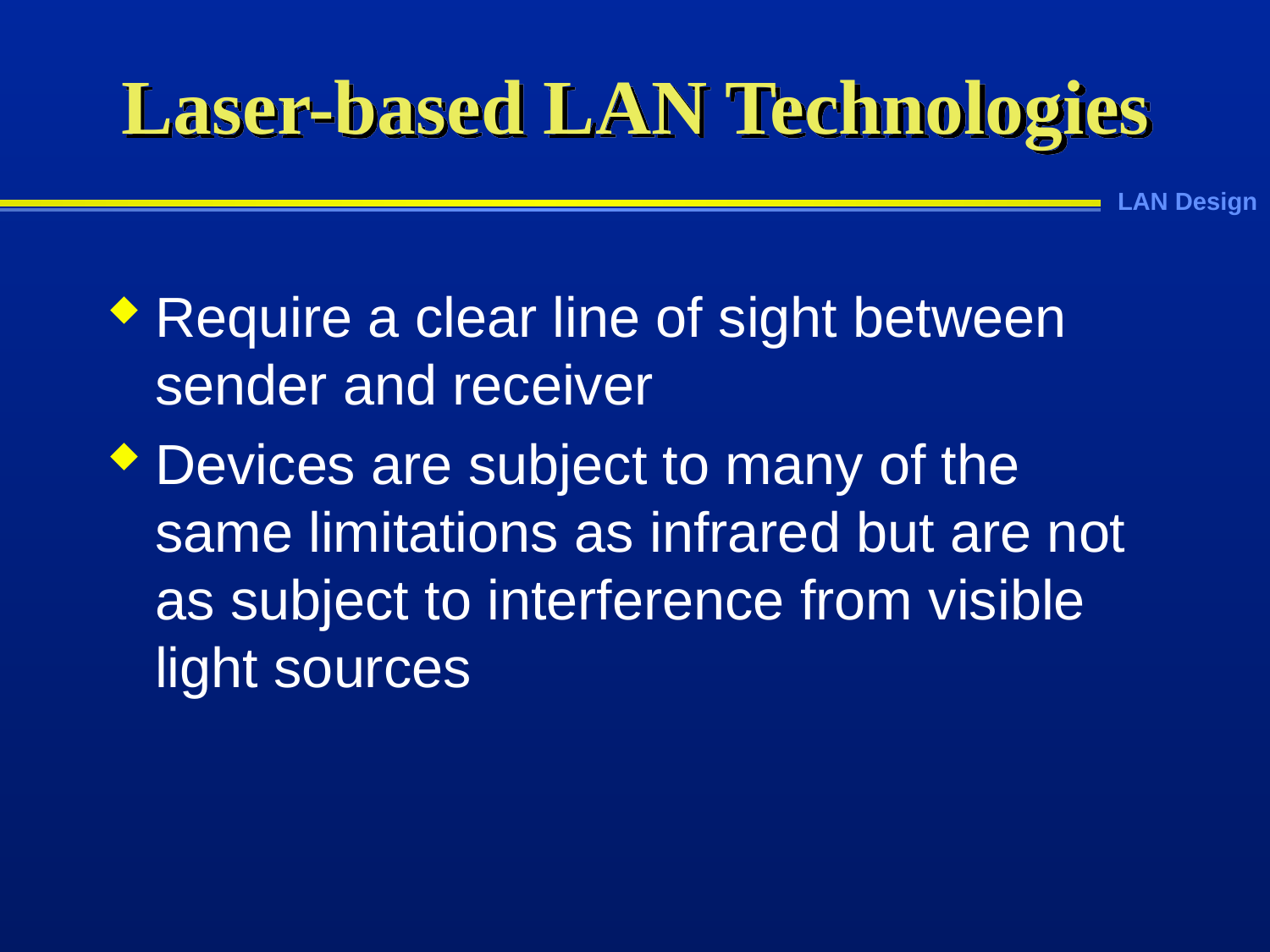

# Laser-based LAN Technologies
Require a clear line of sight between sender and receiver
Devices are subject to many of the same limitations as infrared but are not as subject to interference from visible light sources